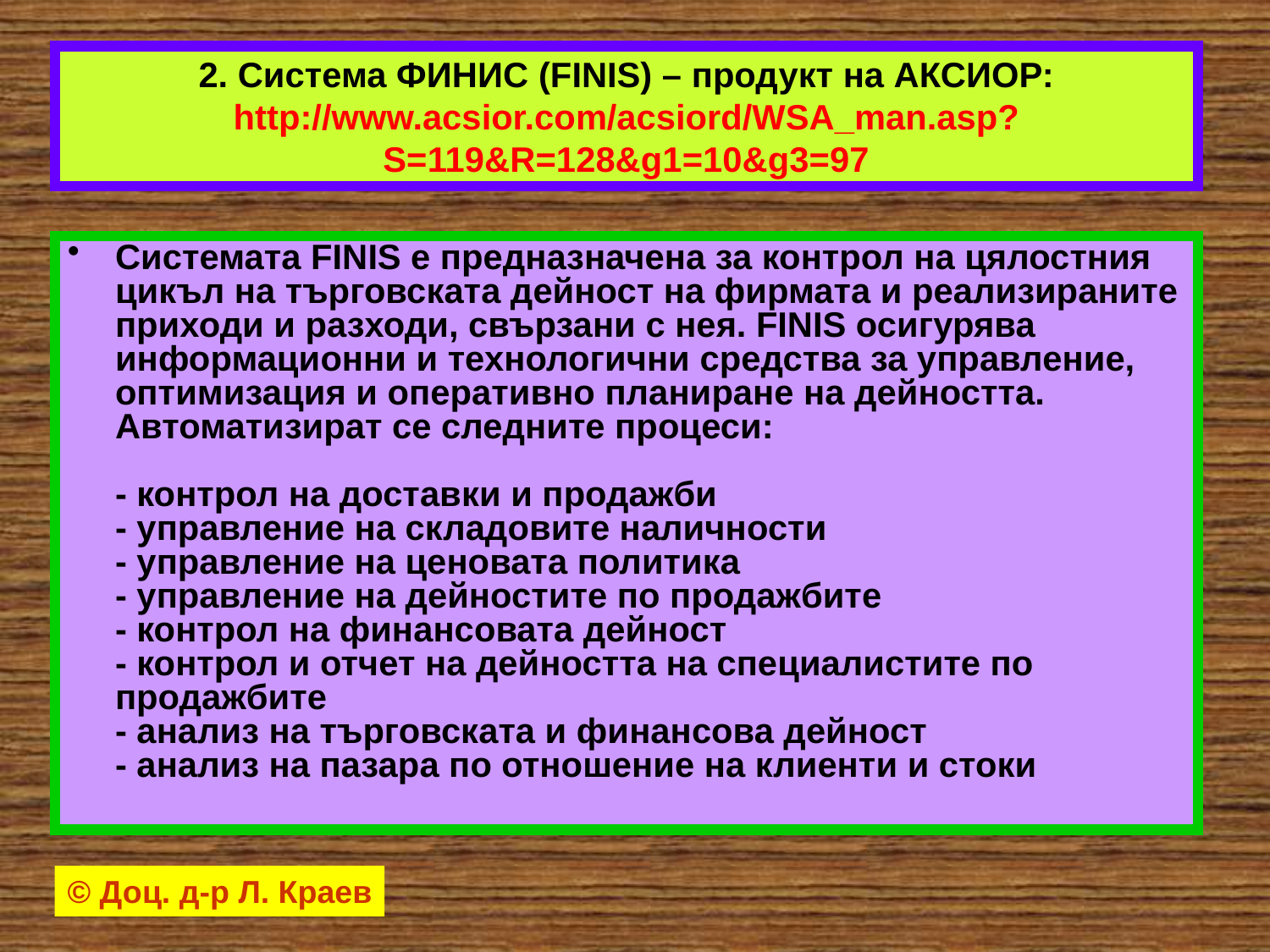

# 2. Система ФИНИС (FINIS) – продукт на АКСИОР: http://www.acsior.com/acsiord/WSA_man.asp?S=119&R=128&g1=10&g3=97
Системата FINIS е предназначена за контрол на цялостния цикъл на търговската дейност на фирмата и реализираните приходи и разходи, свързани с нея. FINIS осигурява информационни и технологични средства за управление, оптимизация и оперативно планиране на дейността. Автоматизират се следните процеси:
- контрол на доставки и продажби
- управление на складовите наличности
- управление на ценовата политика
- управление на дейностите по продажбите
- контрол на финансовата дейност
- контрол и отчет на дейността на специалистите по продажбите
- анализ на търговската и финансова дейност
- анализ на пазара по отношение на клиенти и стоки
© Доц. д-р Л. Краев